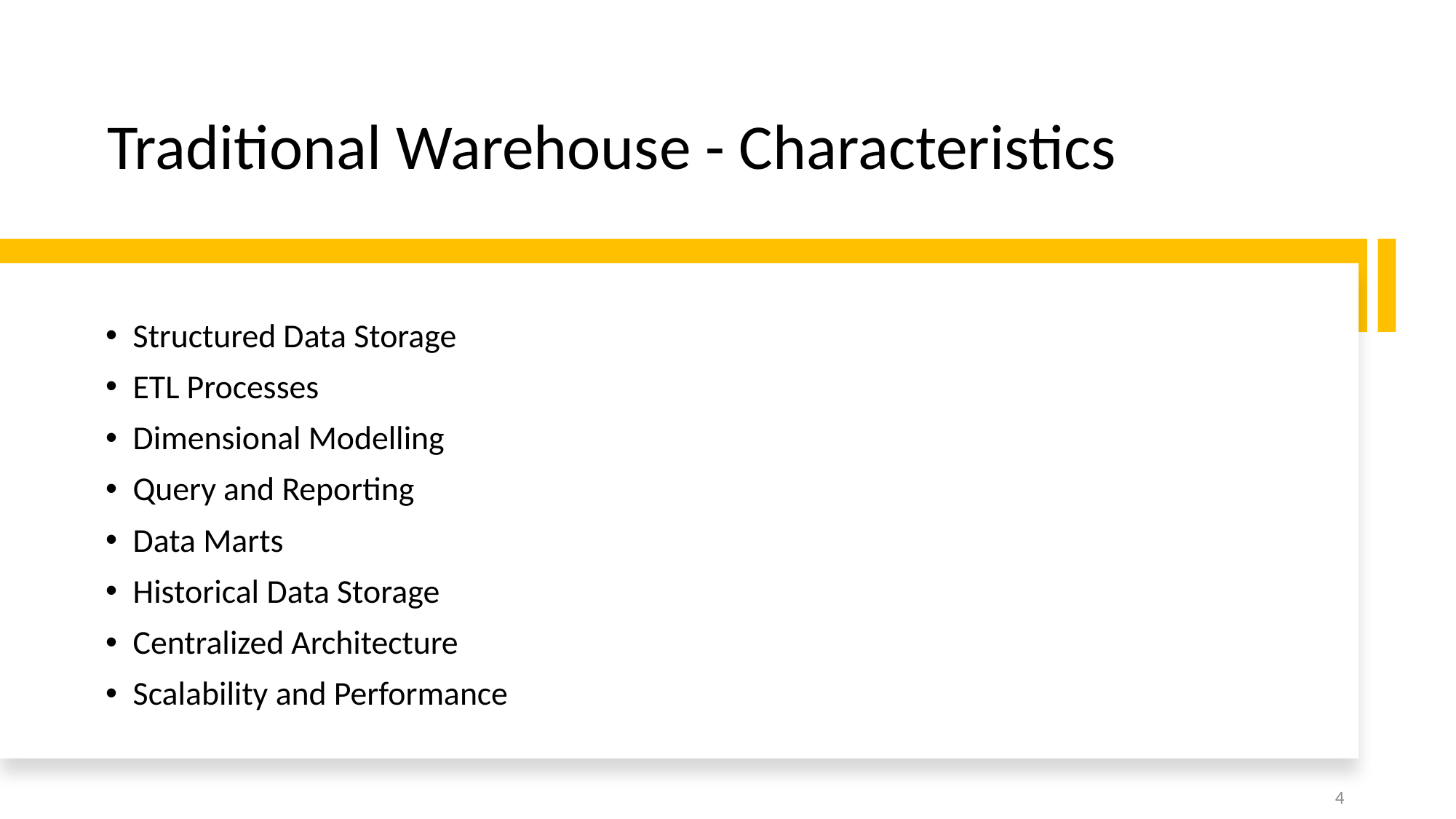

# Traditional Warehouse - Characteristics

Structured Data Storage
ETL Processes
Dimensional Modelling
Query and Reporting
Data Marts
Historical Data Storage
Centralized Architecture
Scalability and Performance
4